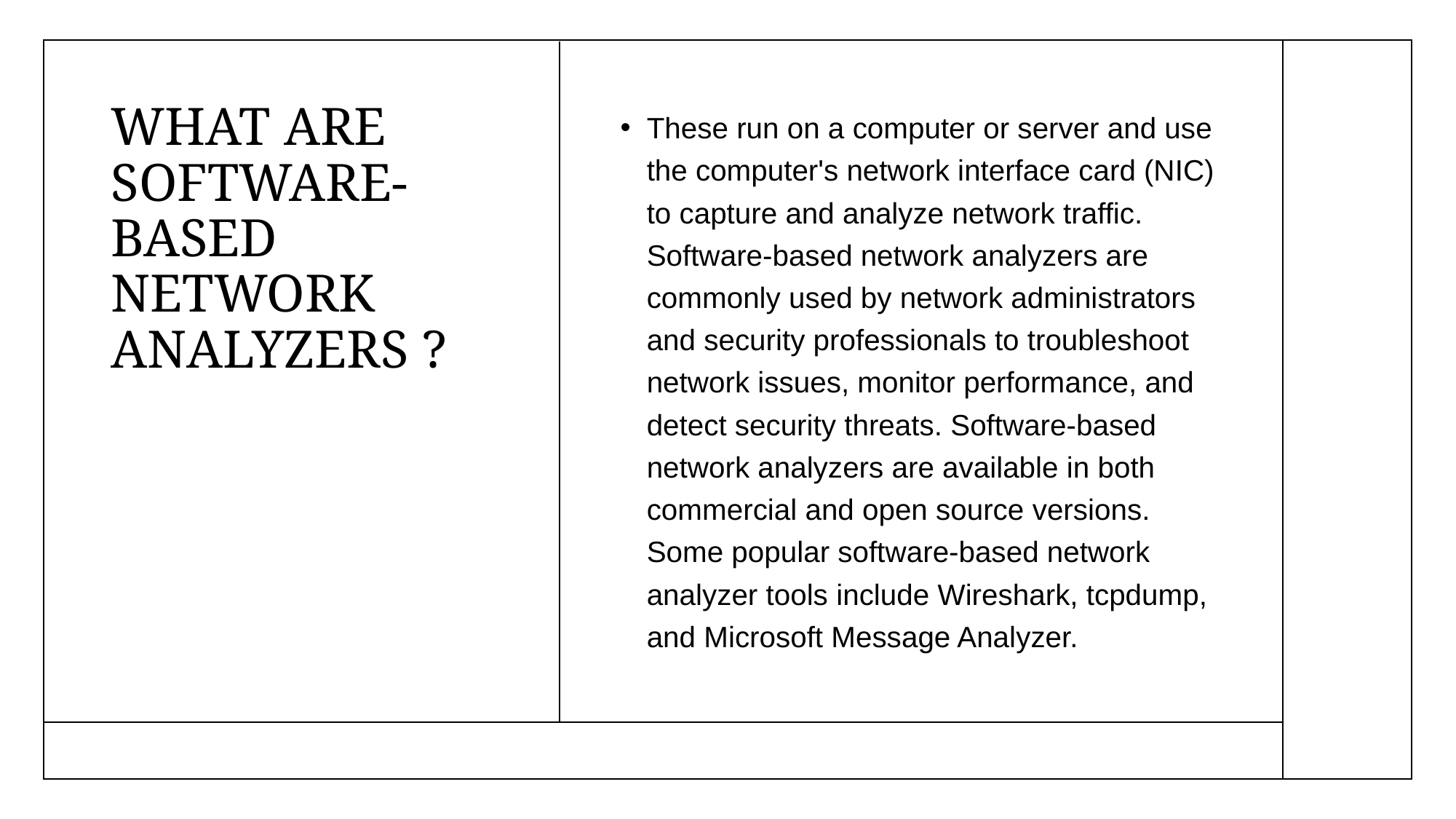

# WHAT ARE SOFTWARE-BASED NETWORK ANALYZERS ?
These run on a computer or server and use the computer's network interface card (NIC) to capture and analyze network traffic. Software-based network analyzers are commonly used by network administrators and security professionals to troubleshoot network issues, monitor performance, and detect security threats. Software-based network analyzers are available in both commercial and open source versions. Some popular software-based network analyzer tools include Wireshark, tcpdump, and Microsoft Message Analyzer.